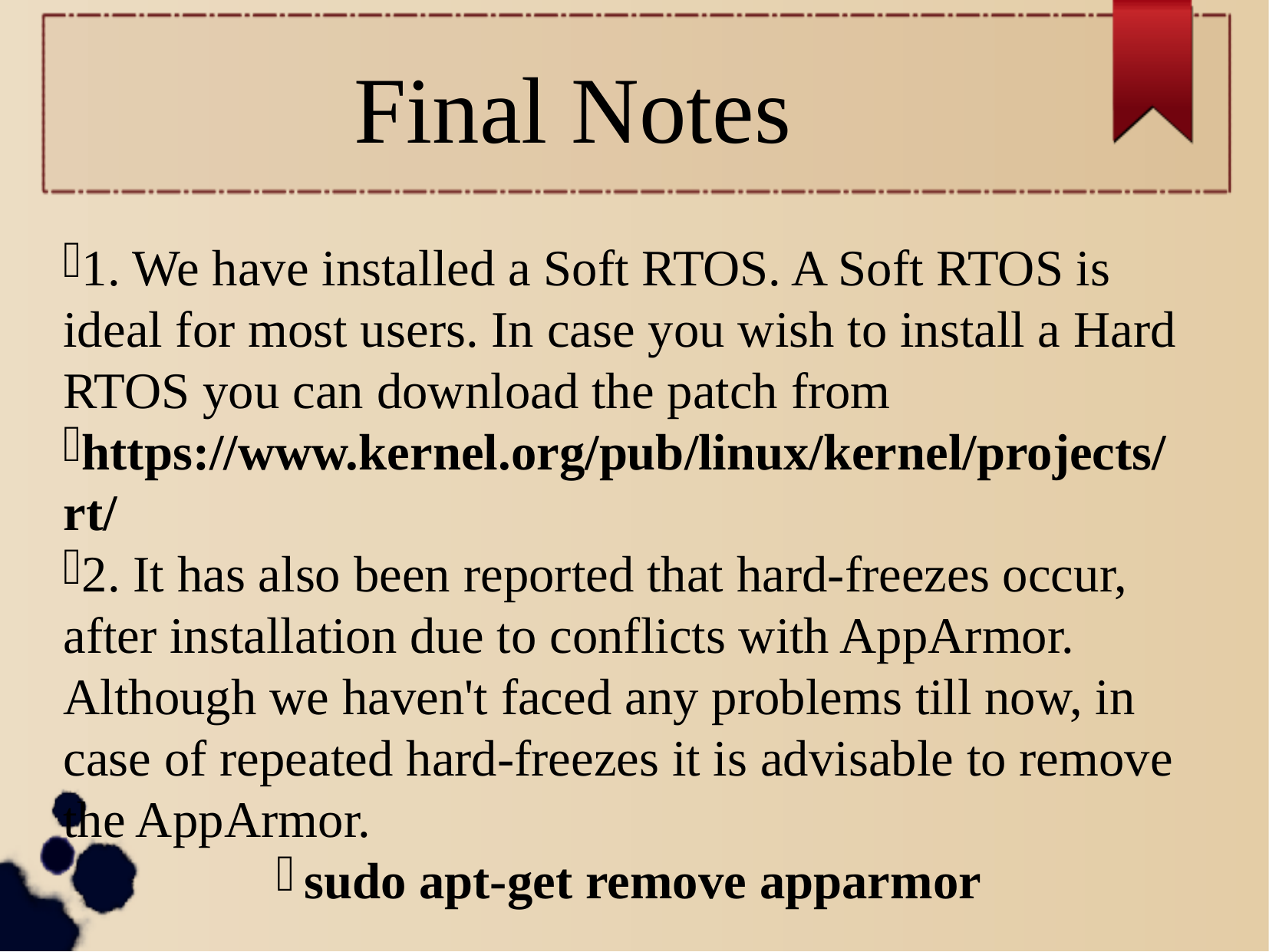

Final Notes
1. We have installed a Soft RTOS. A Soft RTOS is ideal for most users. In case you wish to install a Hard RTOS you can download the patch from
https://www.kernel.org/pub/linux/kernel/projects/rt/
2. It has also been reported that hard-freezes occur, after installation due to conflicts with AppArmor. Although we haven't faced any problems till now, in case of repeated hard-freezes it is advisable to remove the AppArmor.
sudo apt-get remove apparmor